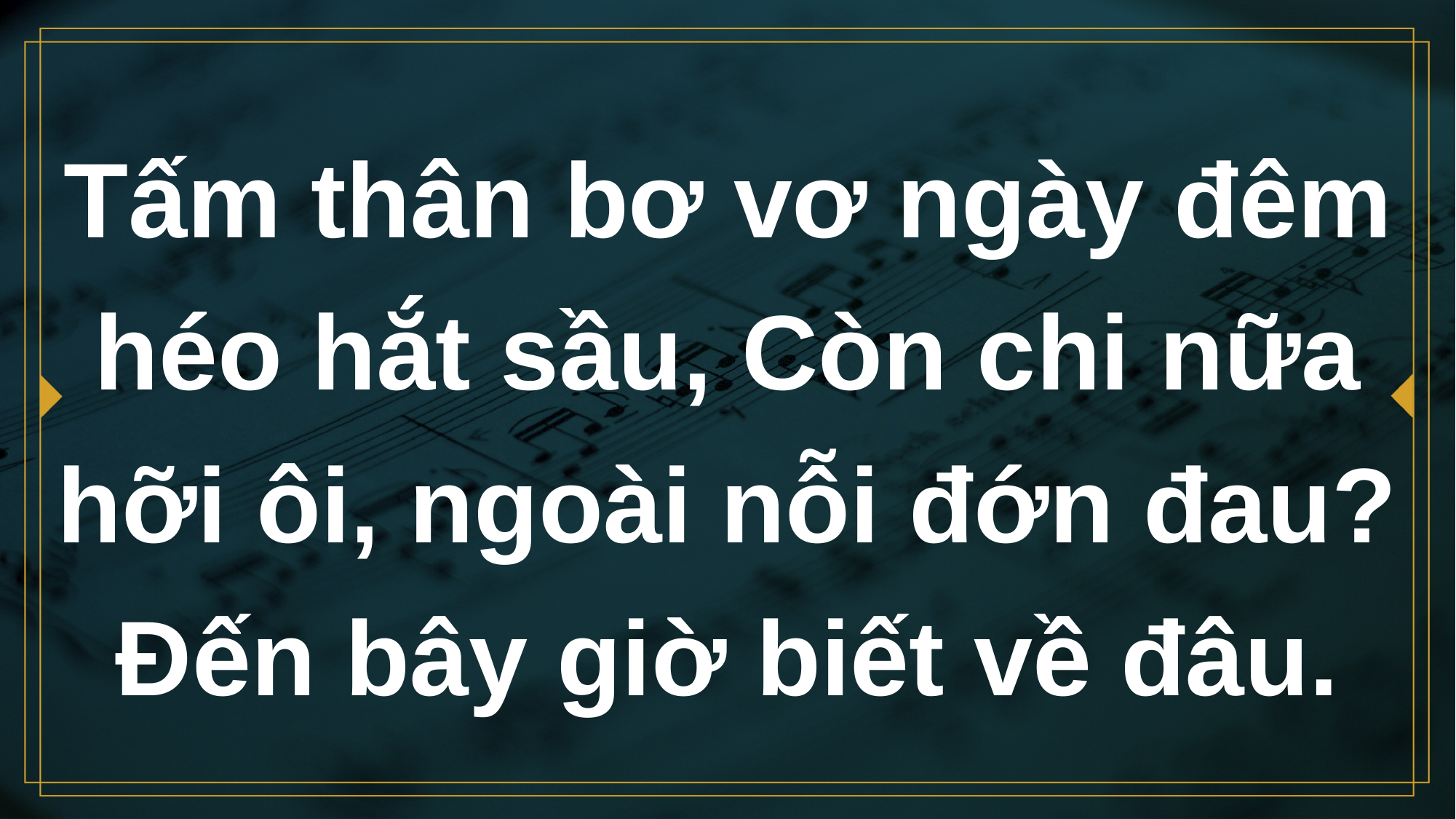

# Tấm thân bơ vơ ngày đêm héo hắt sầu, Còn chi nữa hỡi ôi, ngoài nỗi đớn đau? Đến bây giờ biết về đâu.